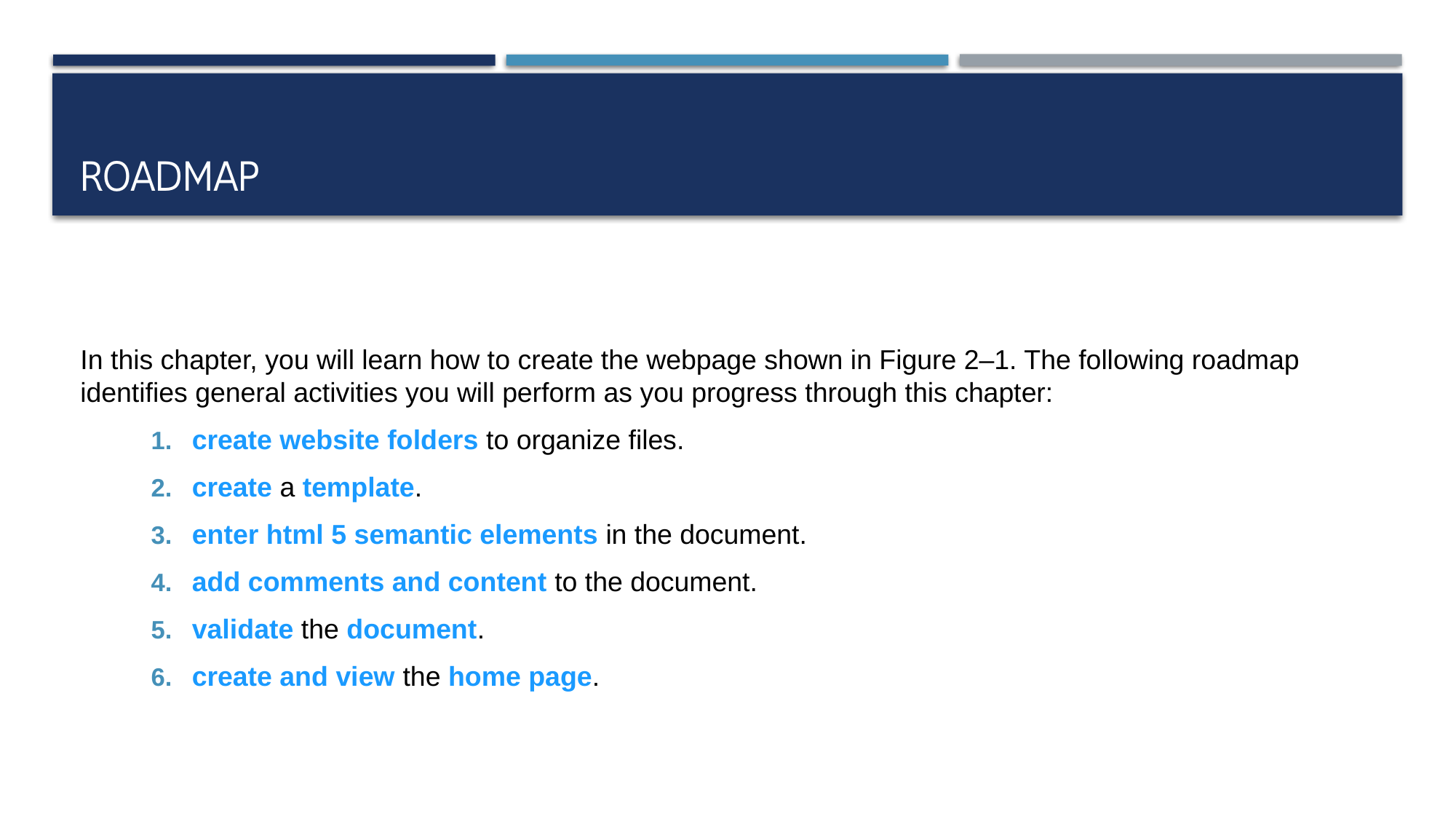

# Roadmap
In this chapter, you will learn how to create the webpage shown in Figure 2–1. The following roadmap identifies general activities you will perform as you progress through this chapter:
create website folders to organize files.
create a template.
enter html 5 semantic elements in the document.
add comments and content to the document.
validate the document.
create and view the home page.